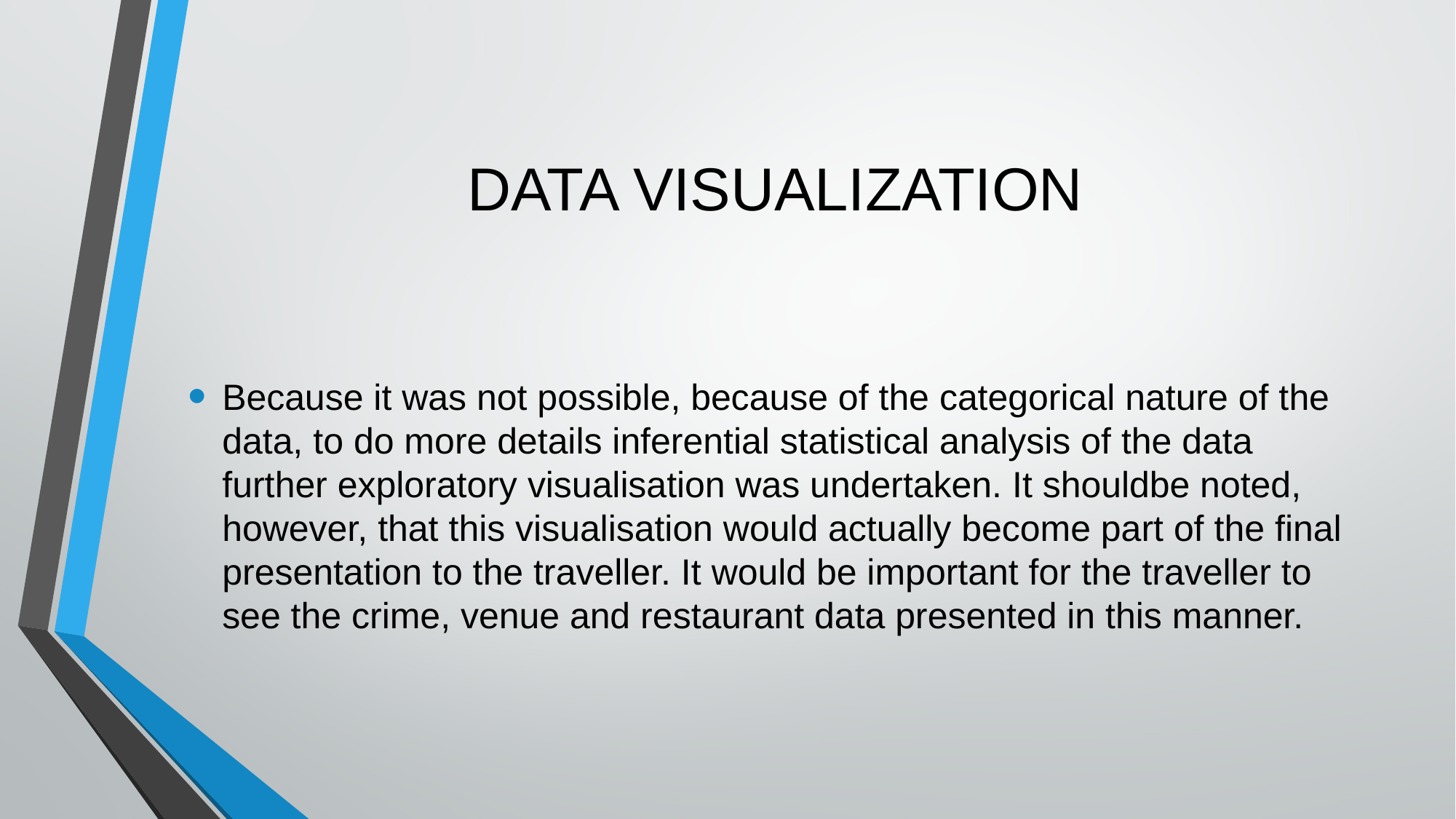

# DATA VISUALIZATION
Because it was not possible, because of the categorical nature of the data, to do more details inferential statistical analysis of the data further exploratory visualisation was undertaken. It shouldbe noted, however, that this visualisation would actually become part of the final presentation to the traveller. It would be important for the traveller to see the crime, venue and restaurant data presented in this manner.